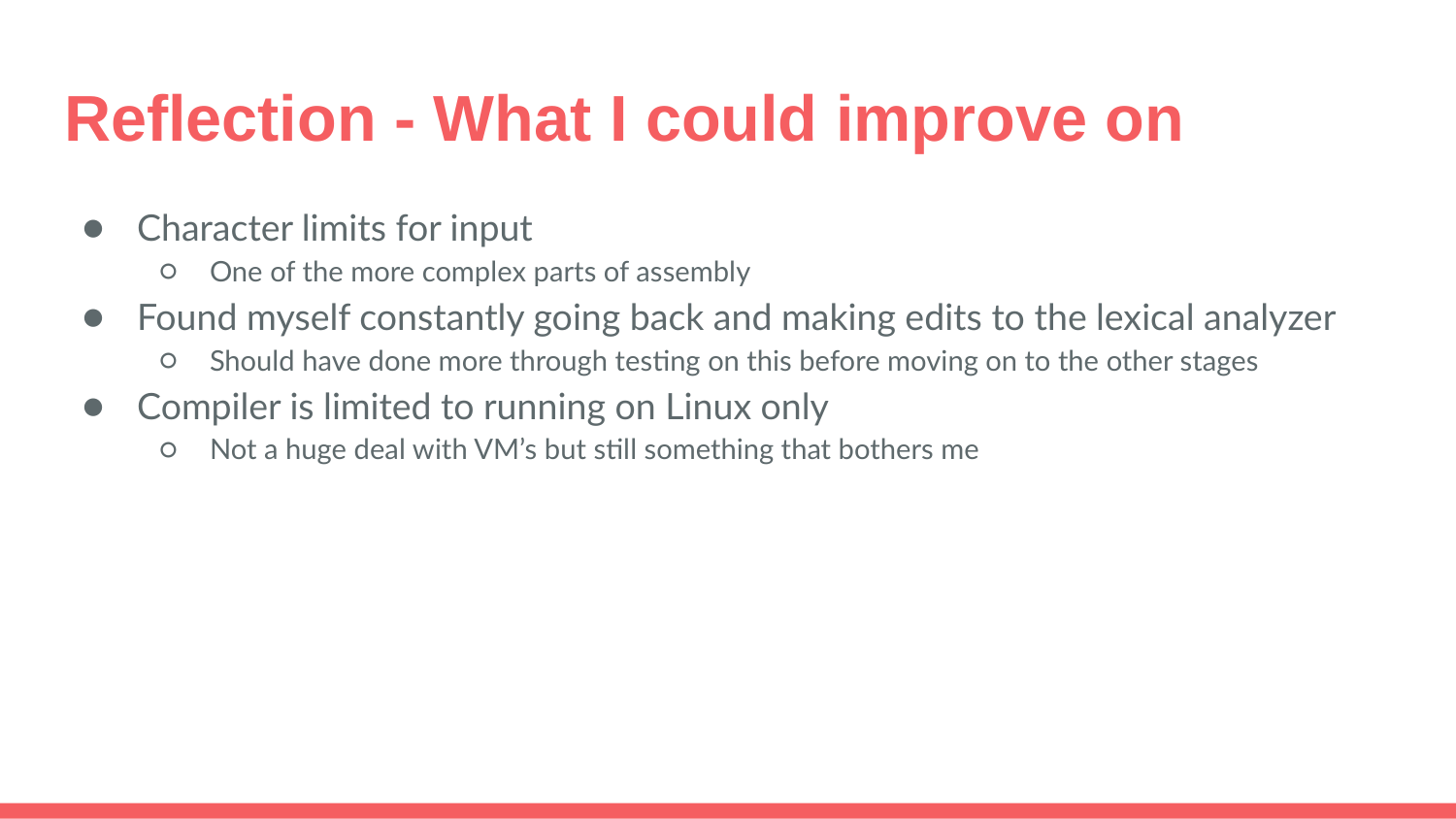

# Reflection - What I could improve on
Character limits for input
One of the more complex parts of assembly
Found myself constantly going back and making edits to the lexical analyzer
Should have done more through testing on this before moving on to the other stages
Compiler is limited to running on Linux only
Not a huge deal with VM’s but still something that bothers me